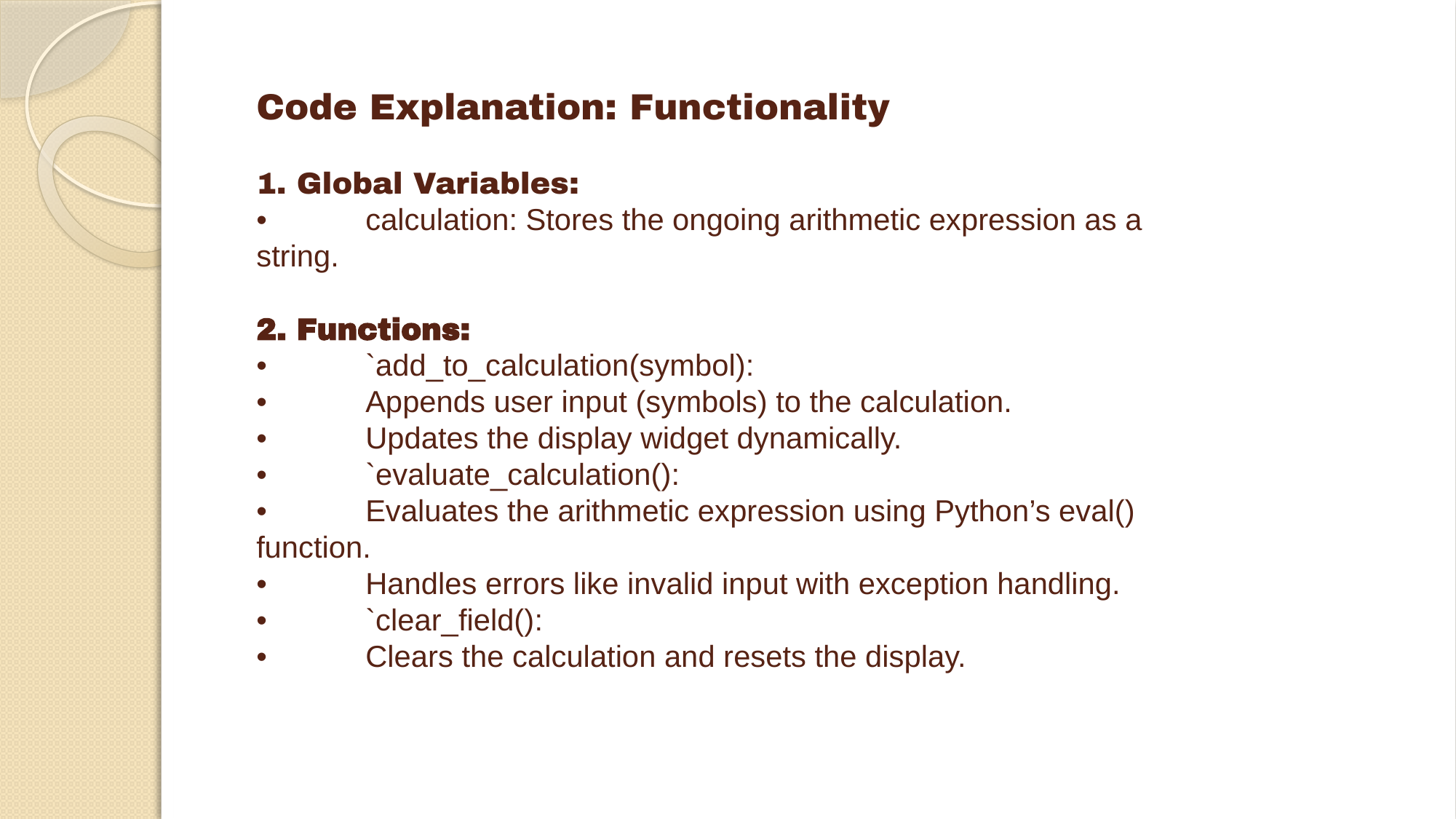

# Code Explanation: Functionality 1. Global Variables: •	calculation: Stores the ongoing arithmetic expression as a string. 2. Functions: •	`add_to_calculation(symbol): •	Appends user input (symbols) to the calculation. •	Updates the display widget dynamically. •	`evaluate_calculation(): •	Evaluates the arithmetic expression using Python’s eval() function. •	Handles errors like invalid input with exception handling. •	`clear_field(): •	Clears the calculation and resets the display.